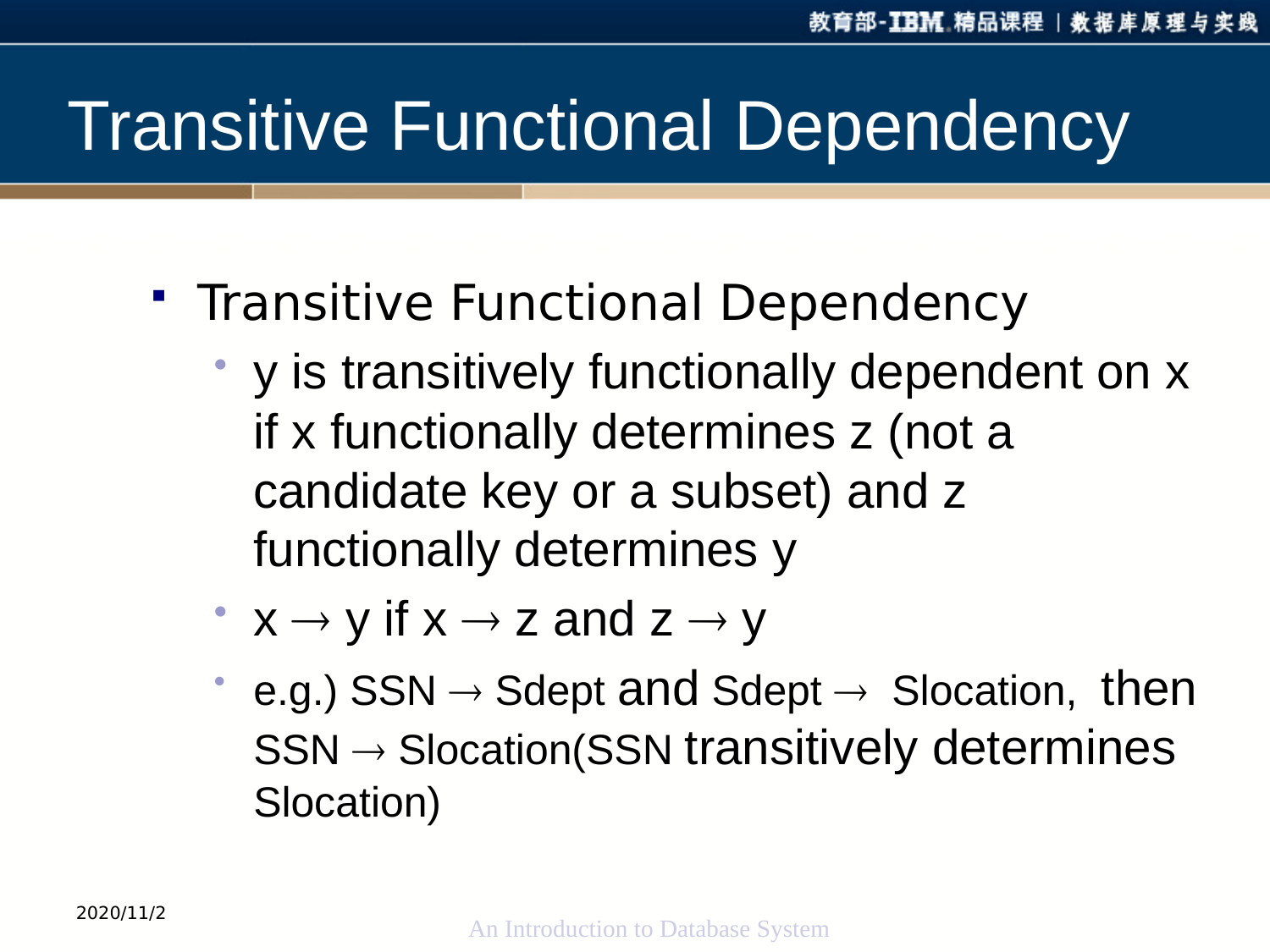

Transitive Functional Dependency
Transitive Functional Dependency
y is transitively functionally dependent on x if x functionally determines z (not a candidate key or a subset) and z functionally determines y
x → y if x → z and z → y
e.g.) SSN → Sdept and Sdept →  Slocation,  then SSN → Slocation(SSN transitively determines Slocation)
An Introduction to Database System